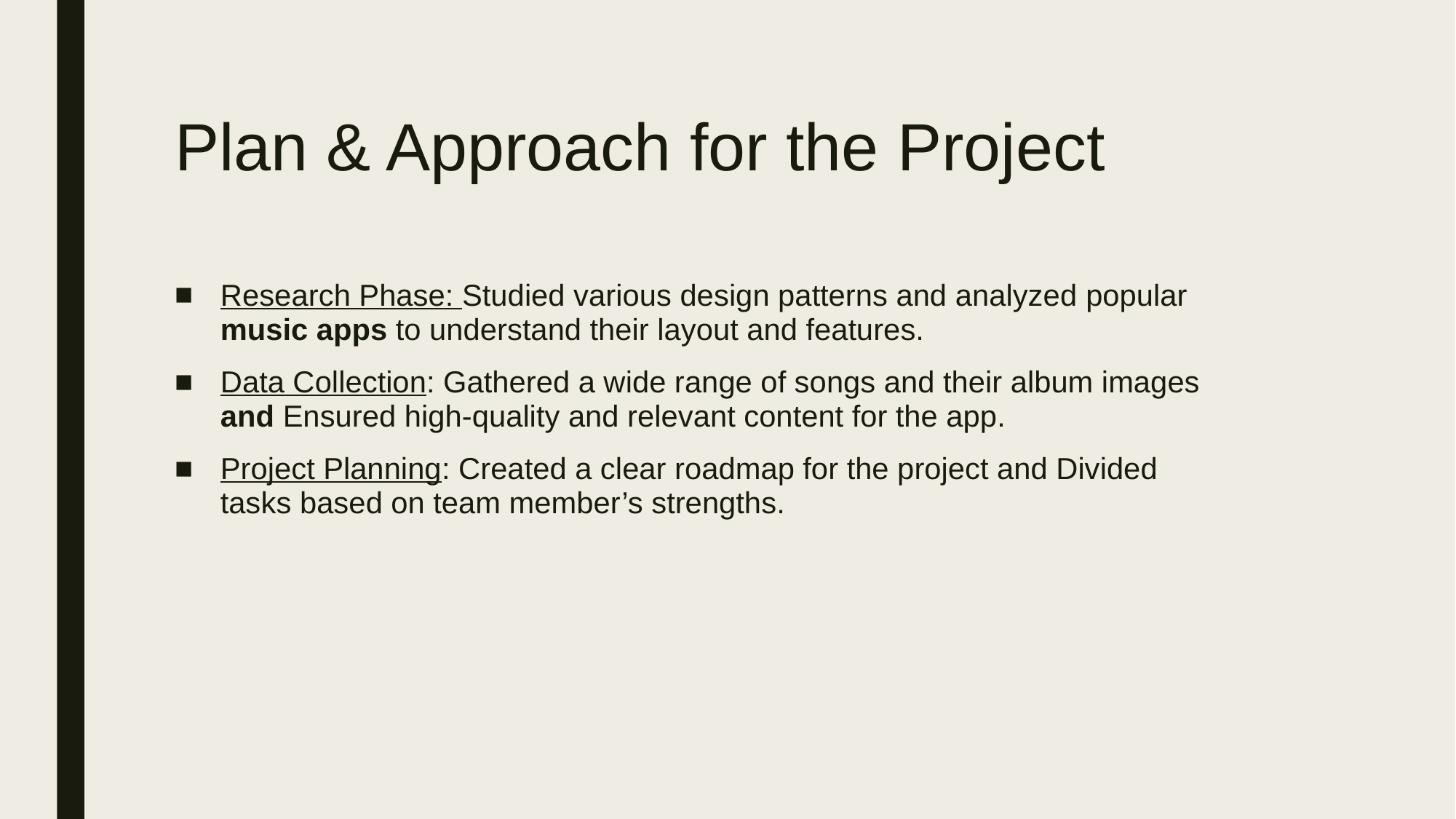

# Plan & Approach for the Project
Research Phase: Studied various design patterns and analyzed popular music apps to understand their layout and features.
Data Collection: Gathered a wide range of songs and their album images and Ensured high-quality and relevant content for the app.
Project Planning: Created a clear roadmap for the project and Divided tasks based on team member’s strengths.